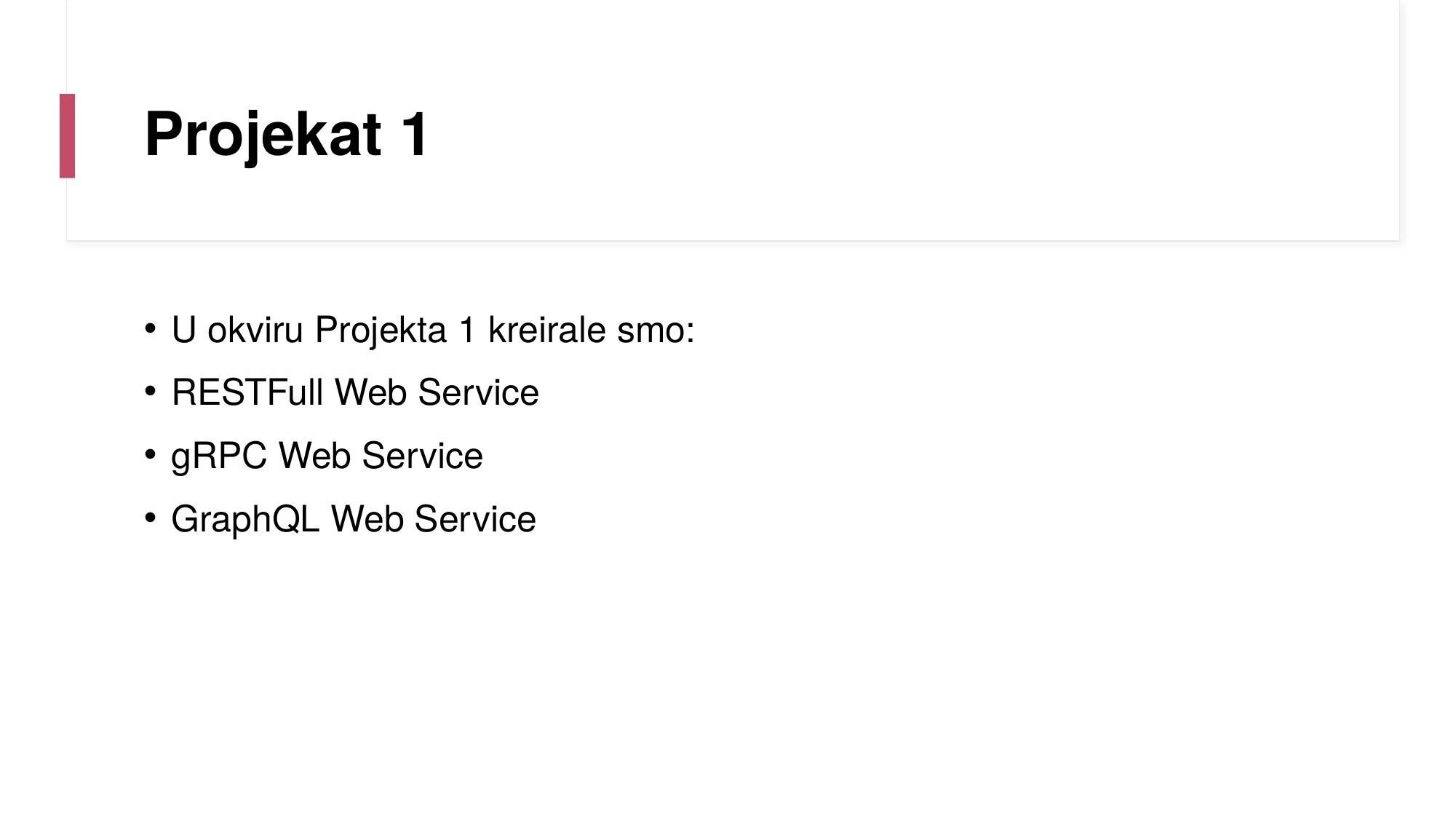

# Projekat 1
U okviru Projekta 1 kreirale smo:
RESTFull Web Service
gRPC Web Service
GraphQL Web Service